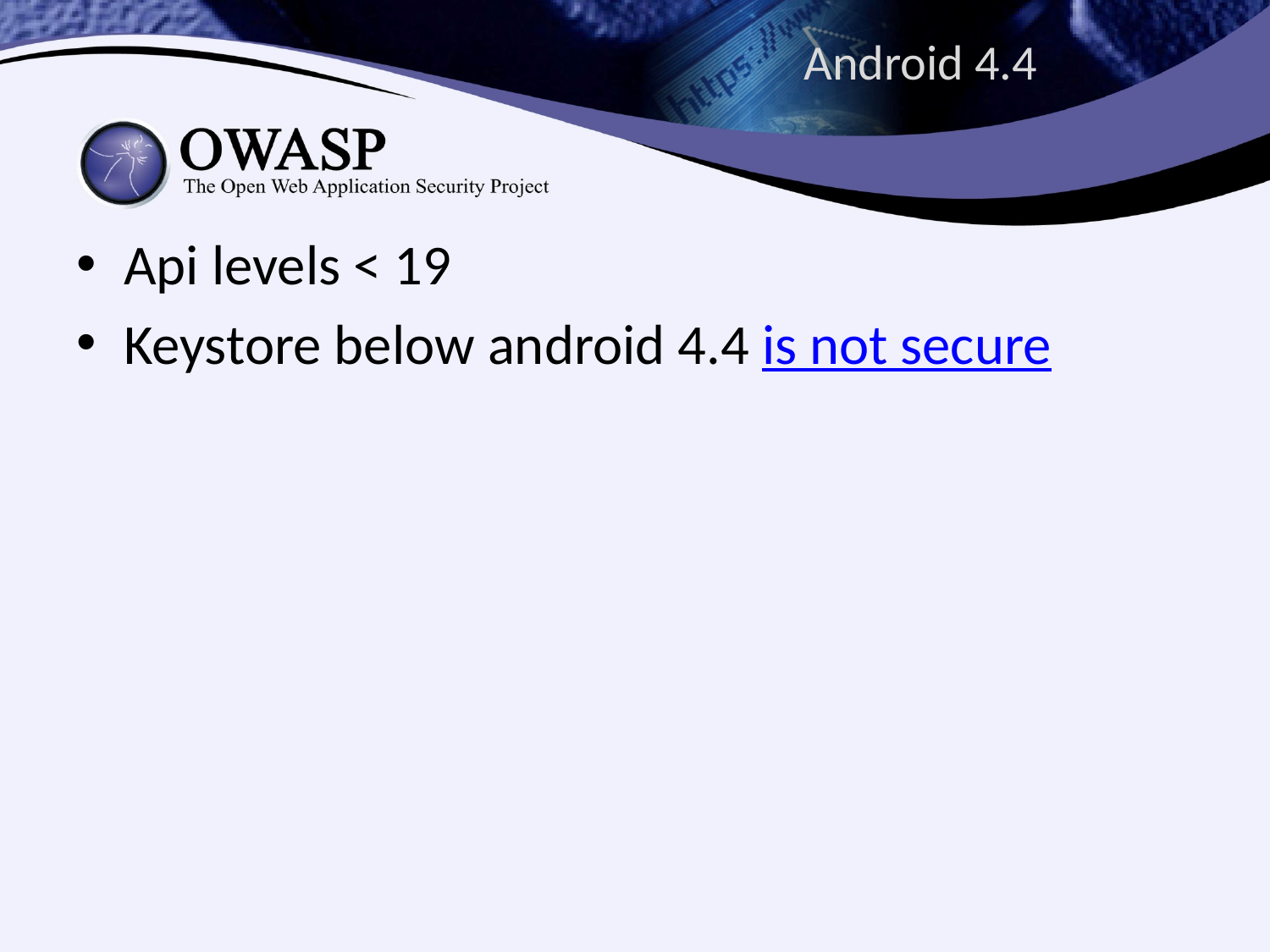

# Android 4.4
Api levels < 19
Keystore below android 4.4 is not secure